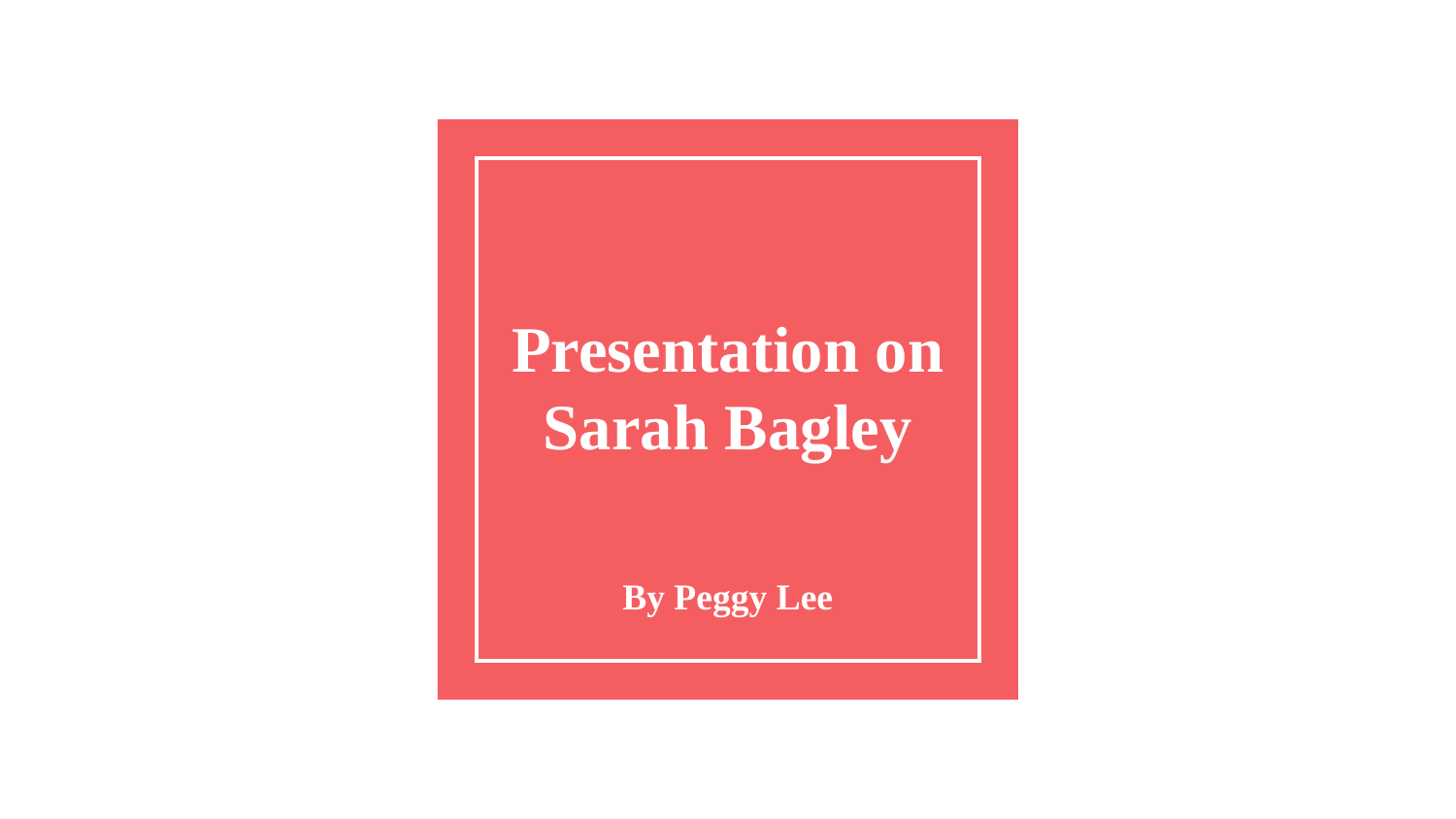

# Presentation on Sarah Bagley
By Peggy Lee